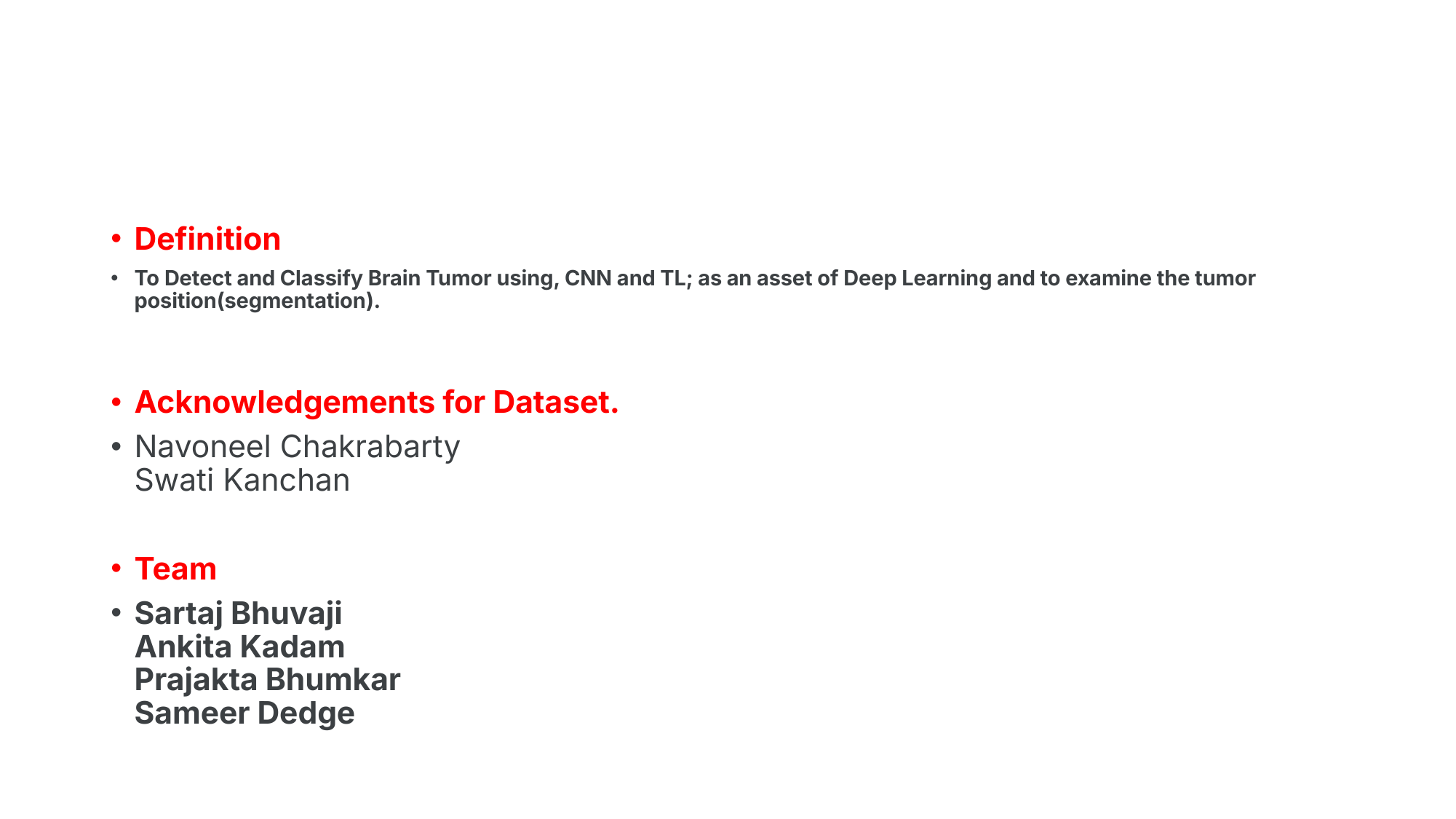

#
Definition
To Detect and Classify Brain Tumor using, CNN and TL; as an asset of Deep Learning and to examine the tumor position(segmentation).

Acknowledgements for Dataset.
Navoneel Chakrabarty
Swati Kanchan

Team
Sartaj Bhuvaji
Ankita Kadam
Prajakta Bhumkar
Sameer Dedge